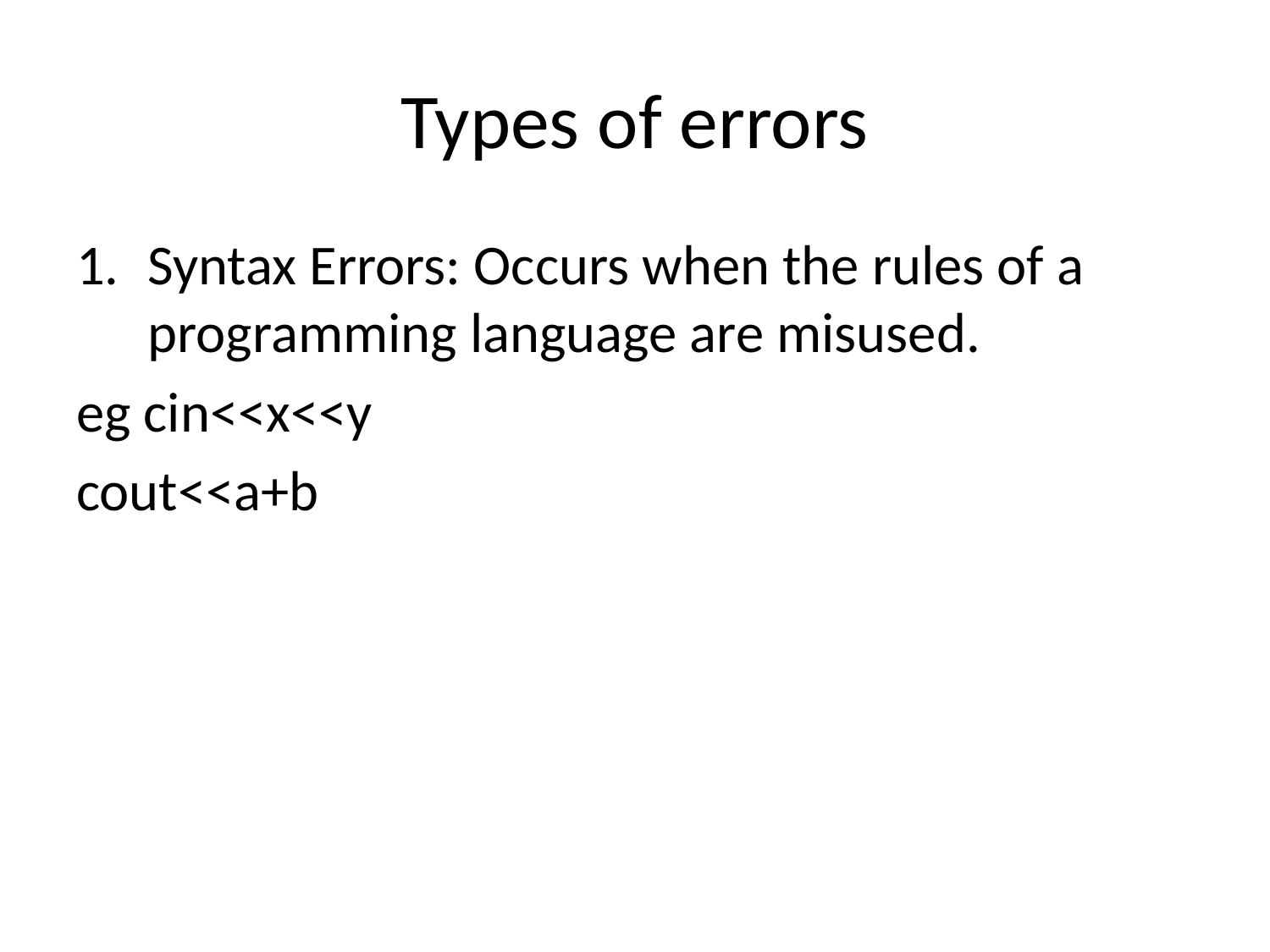

# Types of errors
Syntax Errors: Occurs when the rules of a programming language are misused.
eg cin<<x<<y
cout<<a+b